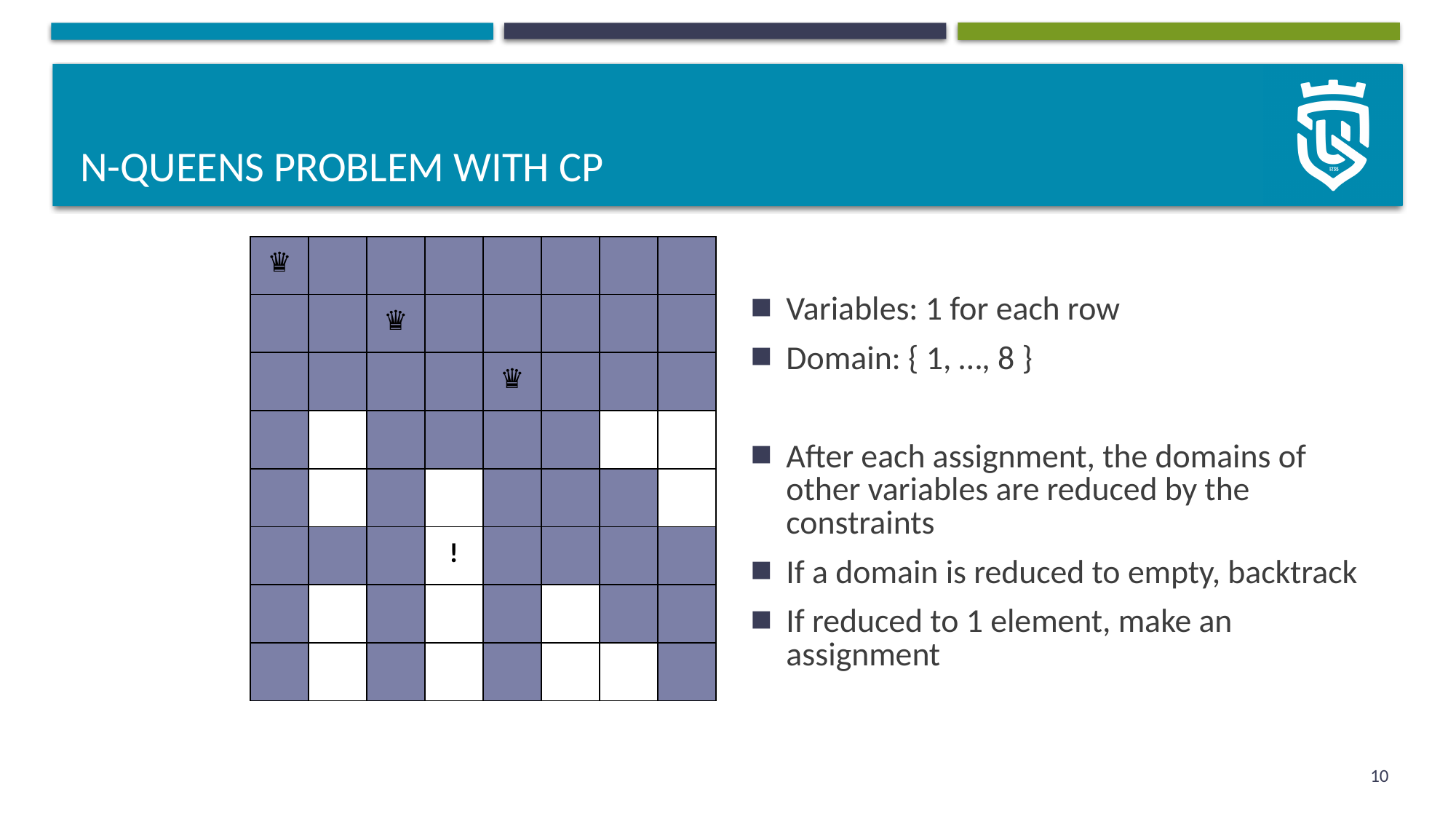

# N-queens problem with CP
Variables: 1 for each row
Domain: { 1, …, 8 }

After each assignment, the domains of other variables are reduced by the constraints
If a domain is reduced to empty, backtrack
If reduced to 1 element, make an assignment
| ♛ |  |  |  |  |  |  |  |
| --- | --- | --- | --- | --- | --- | --- | --- |
|  |  | ♛ |  |  |  |  |  |
|  |  |  |  | ♛ |  |  |  |
|  |  |  |  |  |  |  |  |
|  |  |  |  |  |  |  |  |
|  |  |  | ! |  |  |  |  |
|  |  |  |  |  |  |  |  |
|  |  |  |  |  |  |  |  |
10